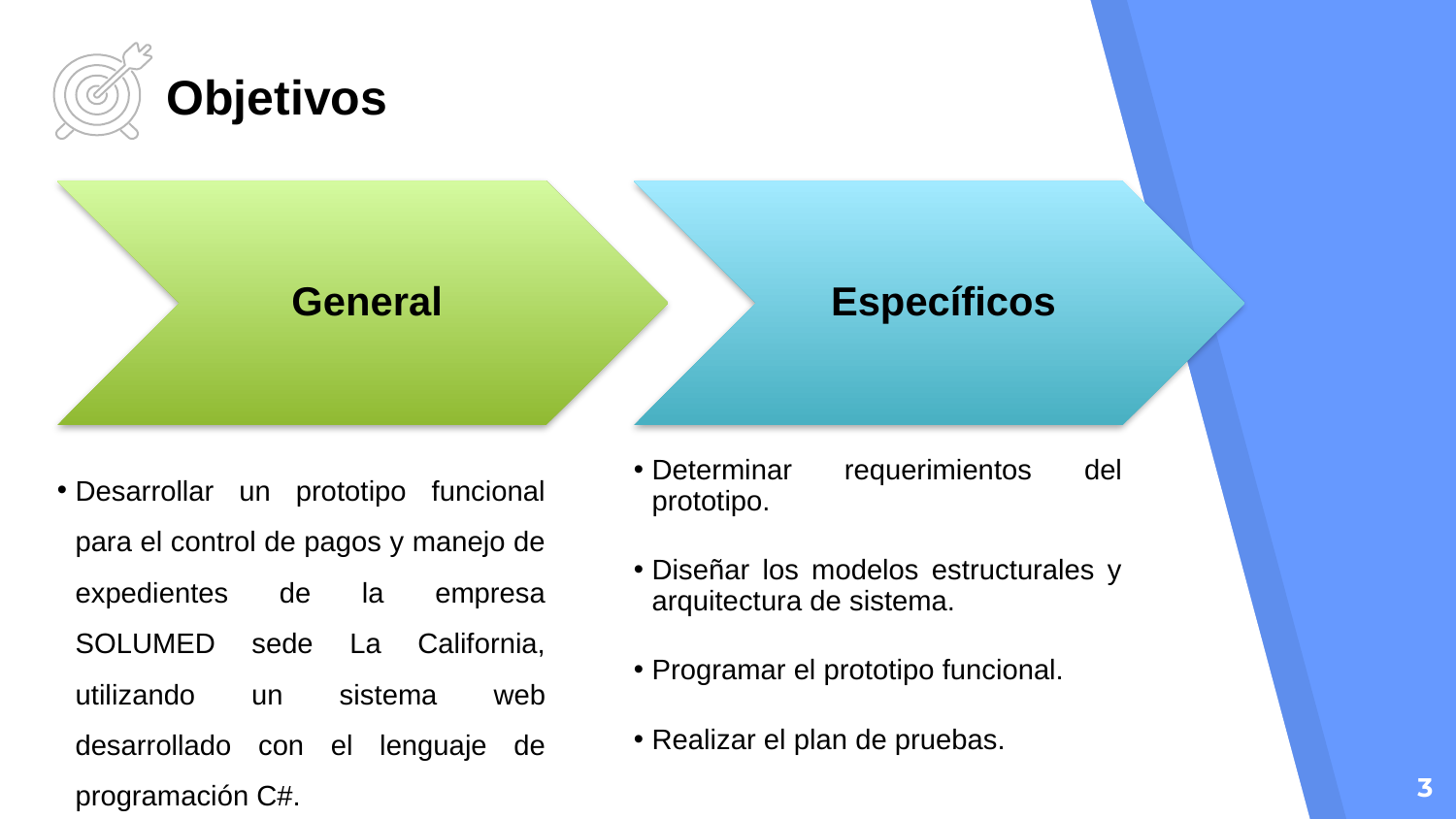

# Objetivos

General
Desarrollar un prototipo funcional para el control de pagos y manejo de expedientes de la empresa SOLUMED sede La California, utilizando un sistema web desarrollado con el lenguaje de programación C#.
Específicos
Determinar requerimientos del prototipo.

Diseñar los modelos estructurales y arquitectura de sistema.

Programar el prototipo funcional.

Realizar el plan de pruebas.
3